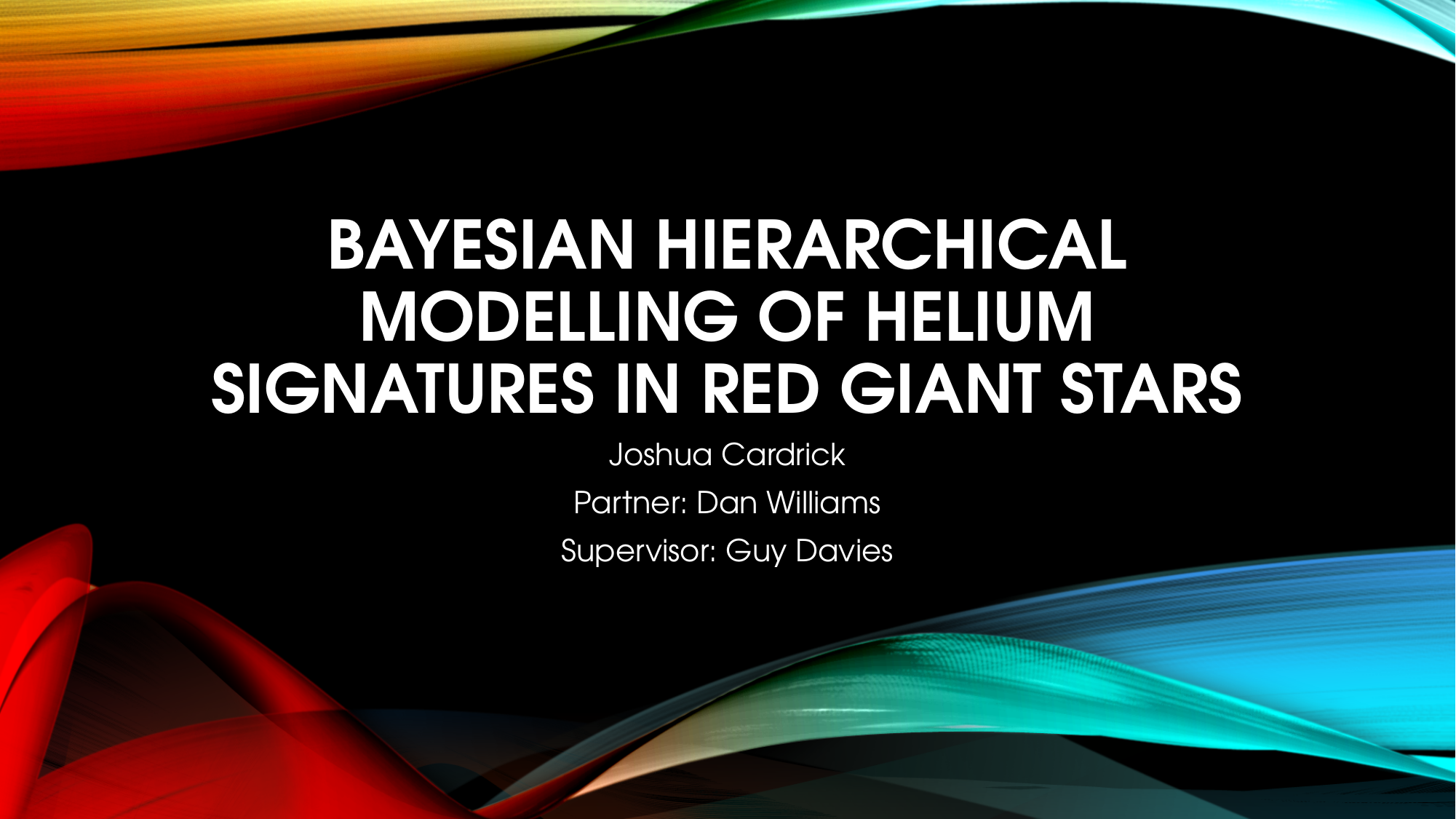

# Bayesian Hierarchical Modelling of Helium Signatures in Red Giant Stars
Joshua Cardrick
Partner: Dan Williams
Supervisor: Guy Davies